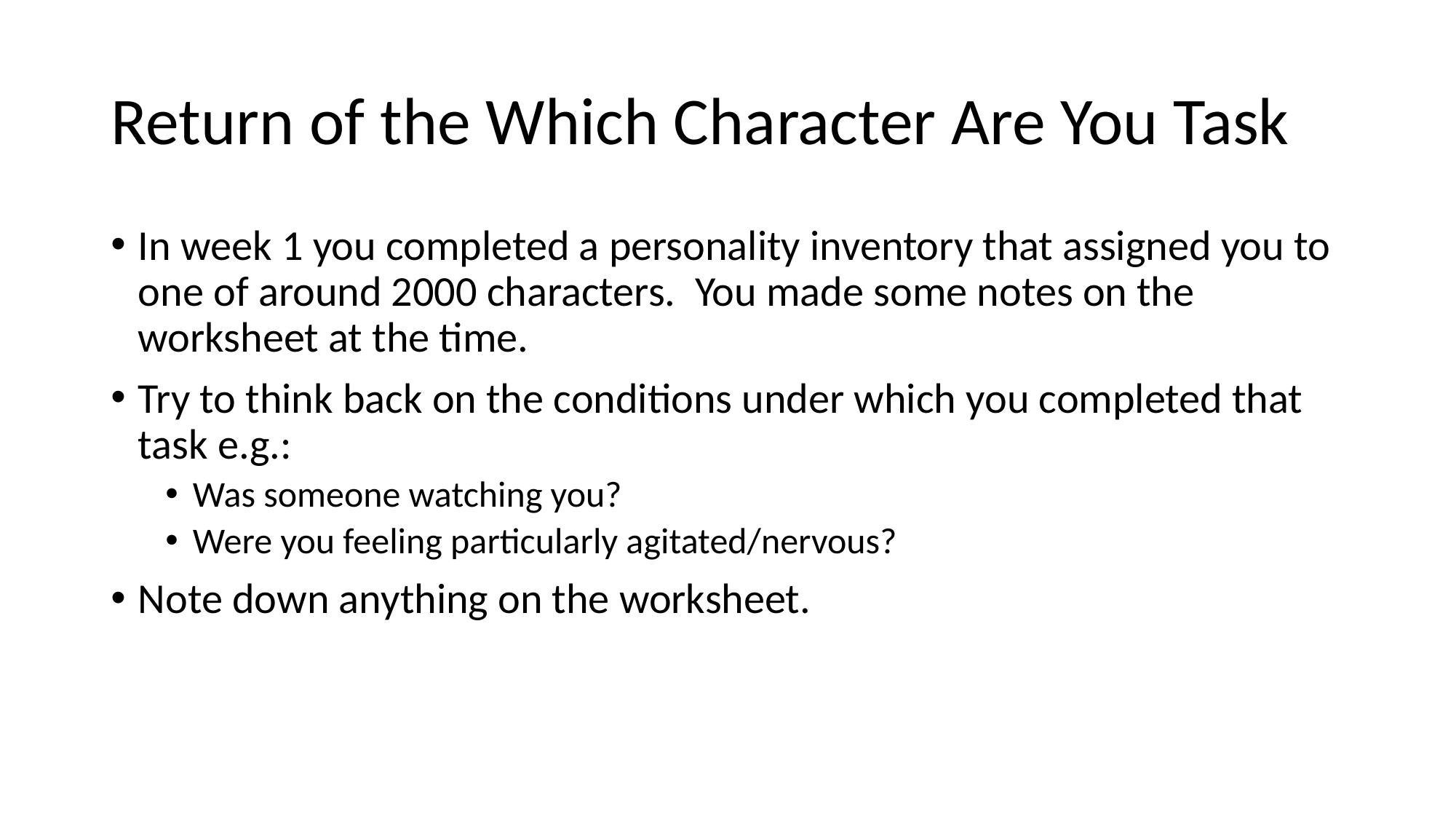

# Return of the Which Character Are You Task
In week 1 you completed a personality inventory that assigned you to one of around 2000 characters.  You made some notes on the worksheet at the time.
Try to think back on the conditions under which you completed that task e.g.:
Was someone watching you?
Were you feeling particularly agitated/nervous?
Note down anything on the worksheet.